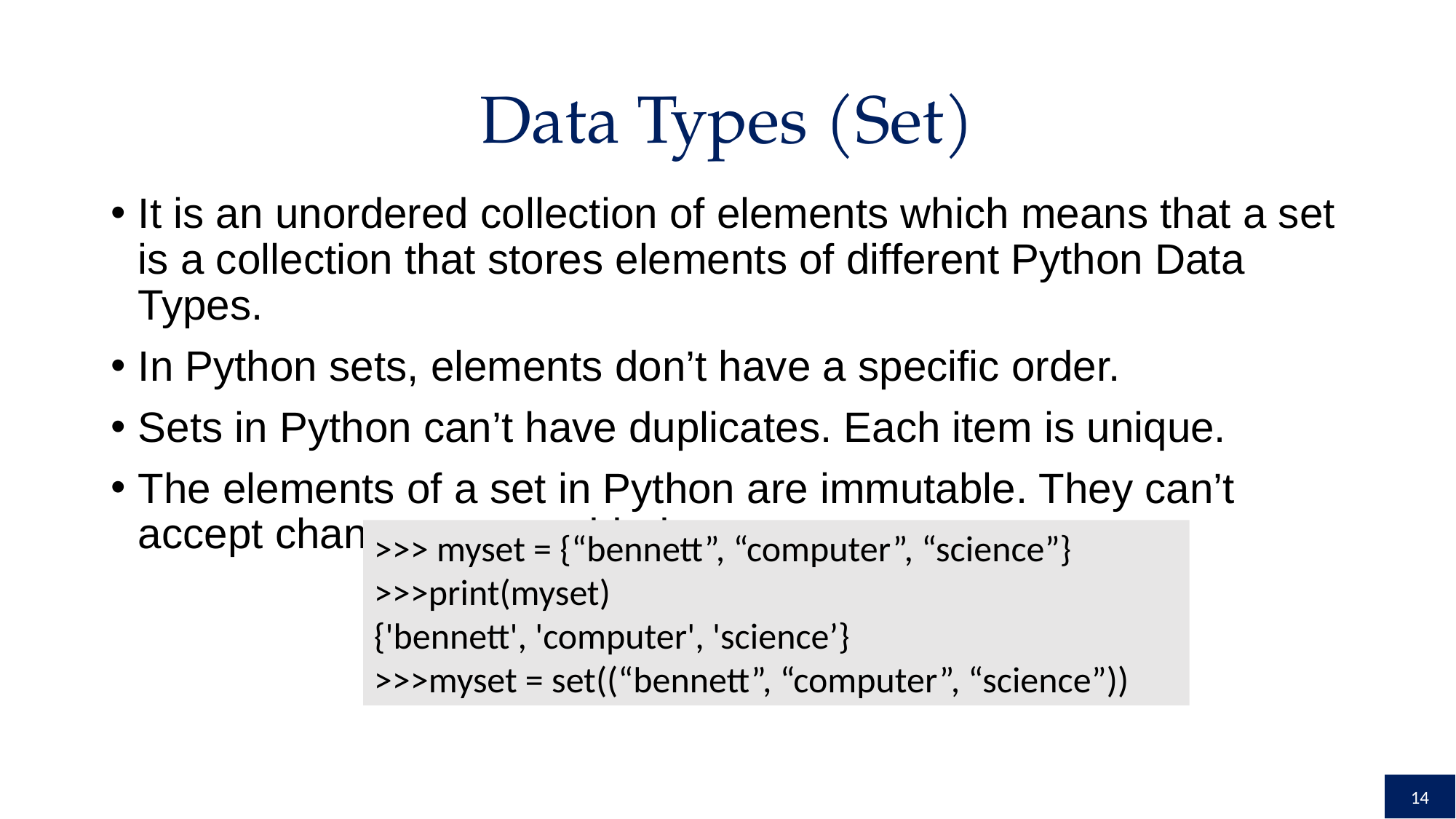

# Data Types (Set)
It is an unordered collection of elements which means that a set is a collection that stores elements of different Python Data Types.
In Python sets, elements don’t have a specific order.
Sets in Python can’t have duplicates. Each item is unique.
The elements of a set in Python are immutable. They can’t accept changes once added.
>>> myset = {“bennett”, “computer”, “science”}
>>>print(myset)
{'bennett', 'computer', 'science’}
>>>myset = set((“bennett”, “computer”, “science”))
14